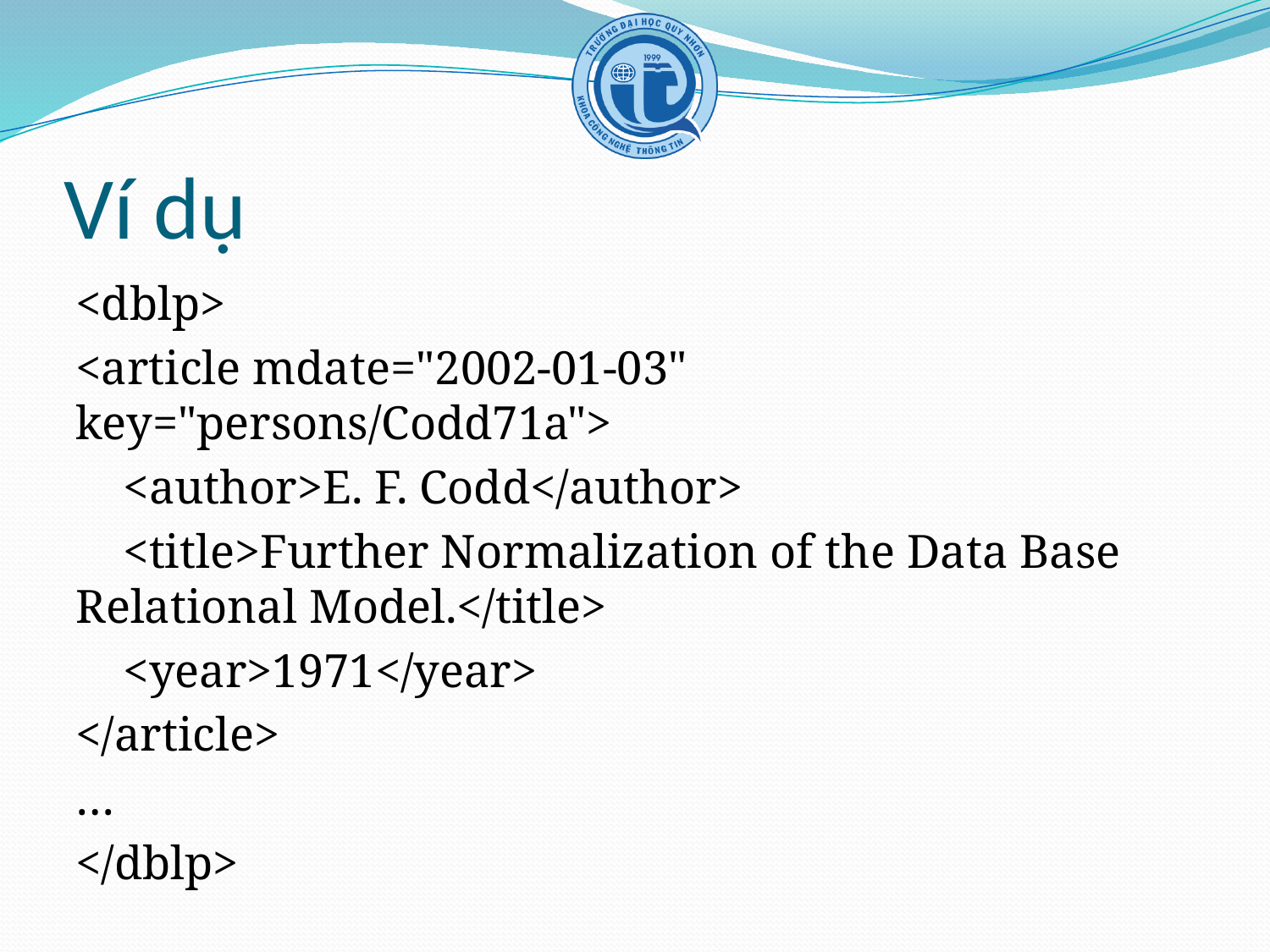

# Ví dụ
<dblp>
<article mdate="2002-01-03" key="persons/Codd71a">
    <author>E. F. Codd</author>
    <title>Further Normalization of the Data Base Relational Model.</title>
    <year>1971</year>
</article>
…
</dblp>